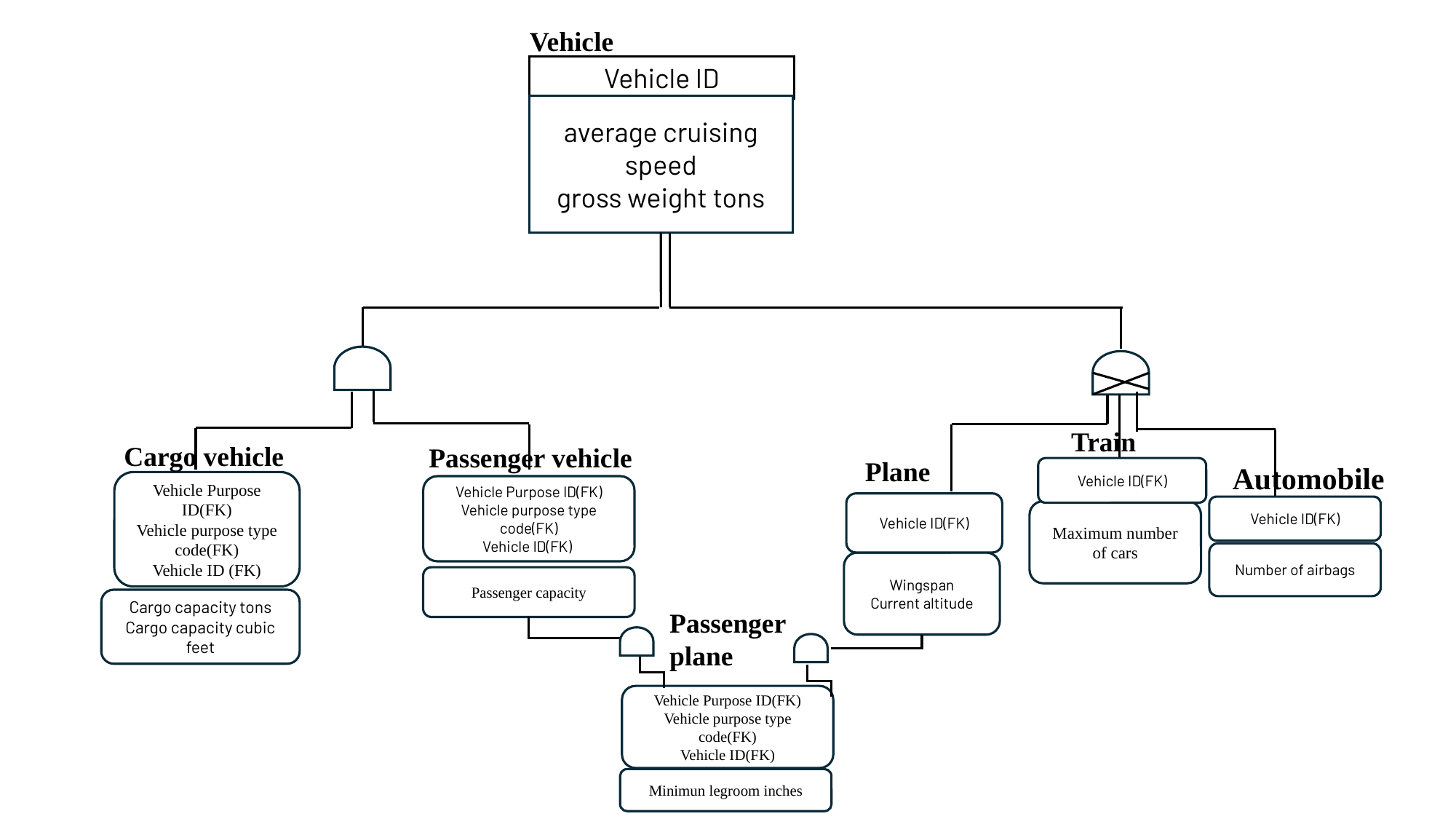

Vehicle
Vehicle ID
average cruising speed
gross weight tons

Train
Cargo vehicle
Passenger vehicle
Plane
Automobile
Vehicle ID(FK)
Vehicle Purpose ID(FK)
Vehicle purpose type code(FK)
Vehicle ID (FK)
Vehicle Purpose ID(FK)
Vehicle purpose type code(FK)
Vehicle ID(FK)
Vehicle ID(FK)
Vehicle ID(FK)
Maximum number of cars
Number of airbags
Wingspan
Current altitude
Passenger capacity
Cargo capacity tons
Cargo capacity cubic feet
Passenger plane

Vehicle Purpose ID(FK)
Vehicle purpose type code(FK)
Vehicle ID(FK)
Minimun legroom inches